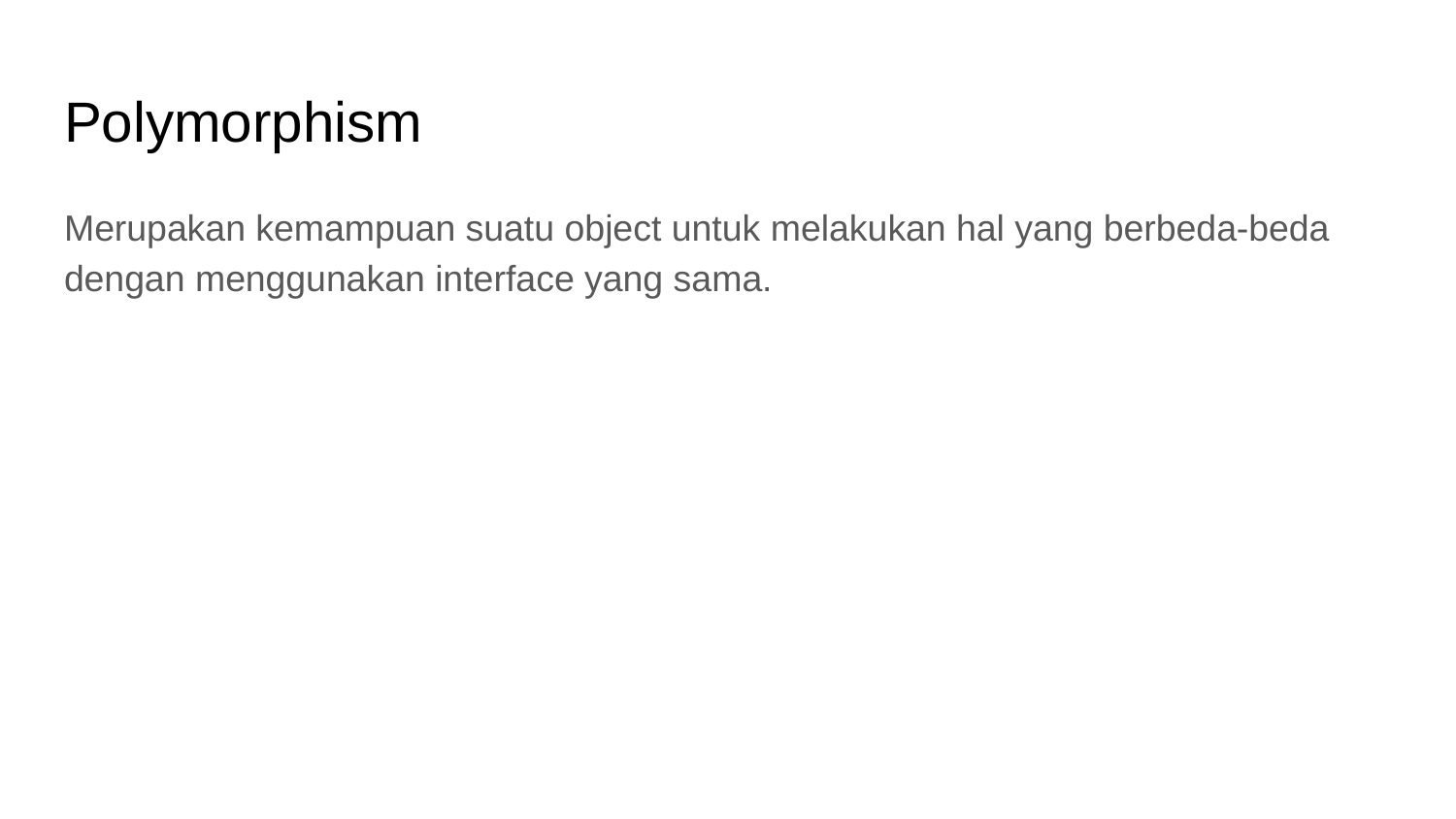

# Polymorphism
Merupakan kemampuan suatu object untuk melakukan hal yang berbeda-beda dengan menggunakan interface yang sama.